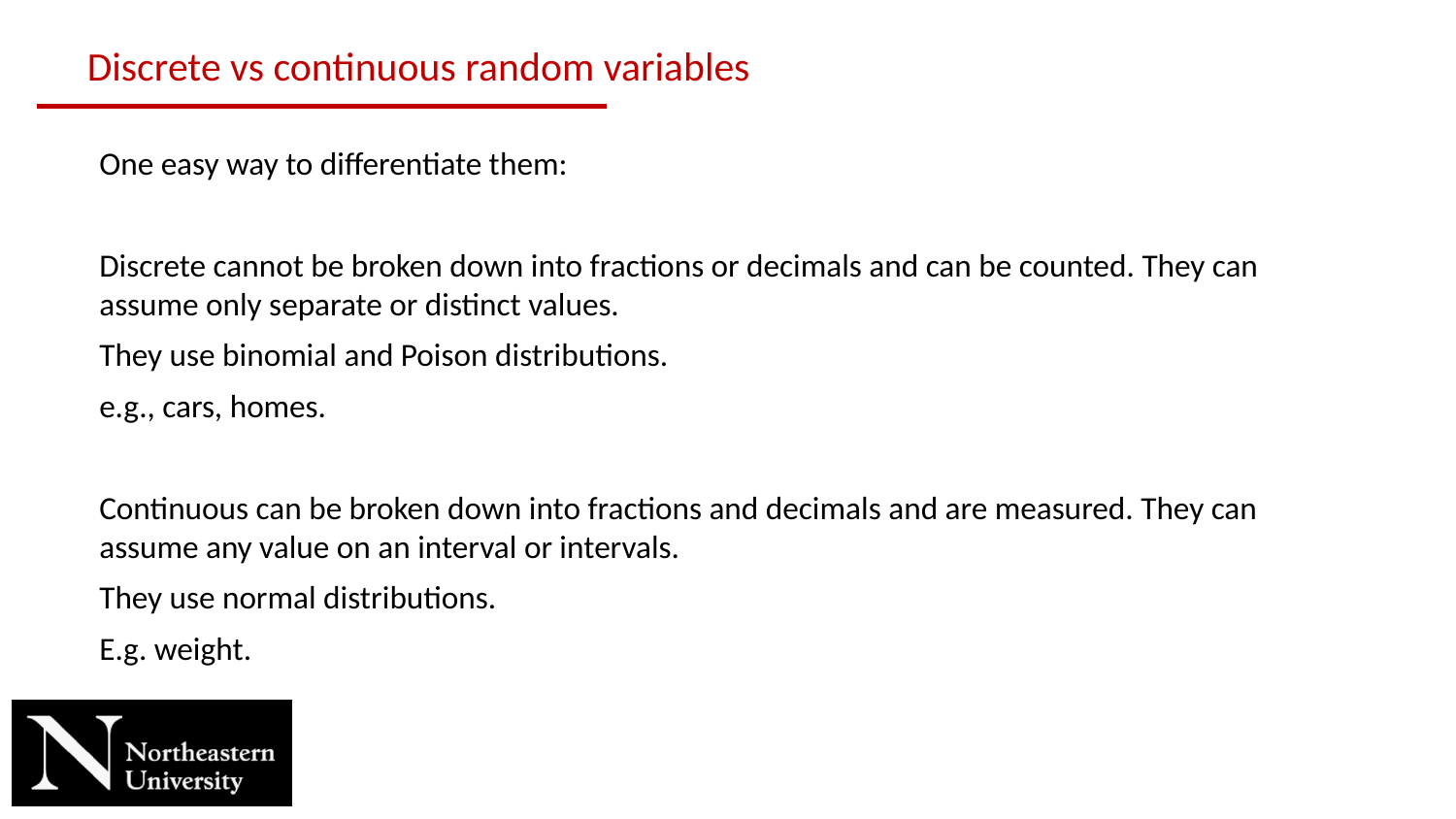

Discrete vs continuous random variables
One easy way to differentiate them:

Discrete cannot be broken down into fractions or decimals and can be counted. They can assume only separate or distinct values.
They use binomial and Poison distributions.
e.g., cars, homes.

Continuous can be broken down into fractions and decimals and are measured. They can assume any value on an interval or intervals.
They use normal distributions.
E.g. weight.